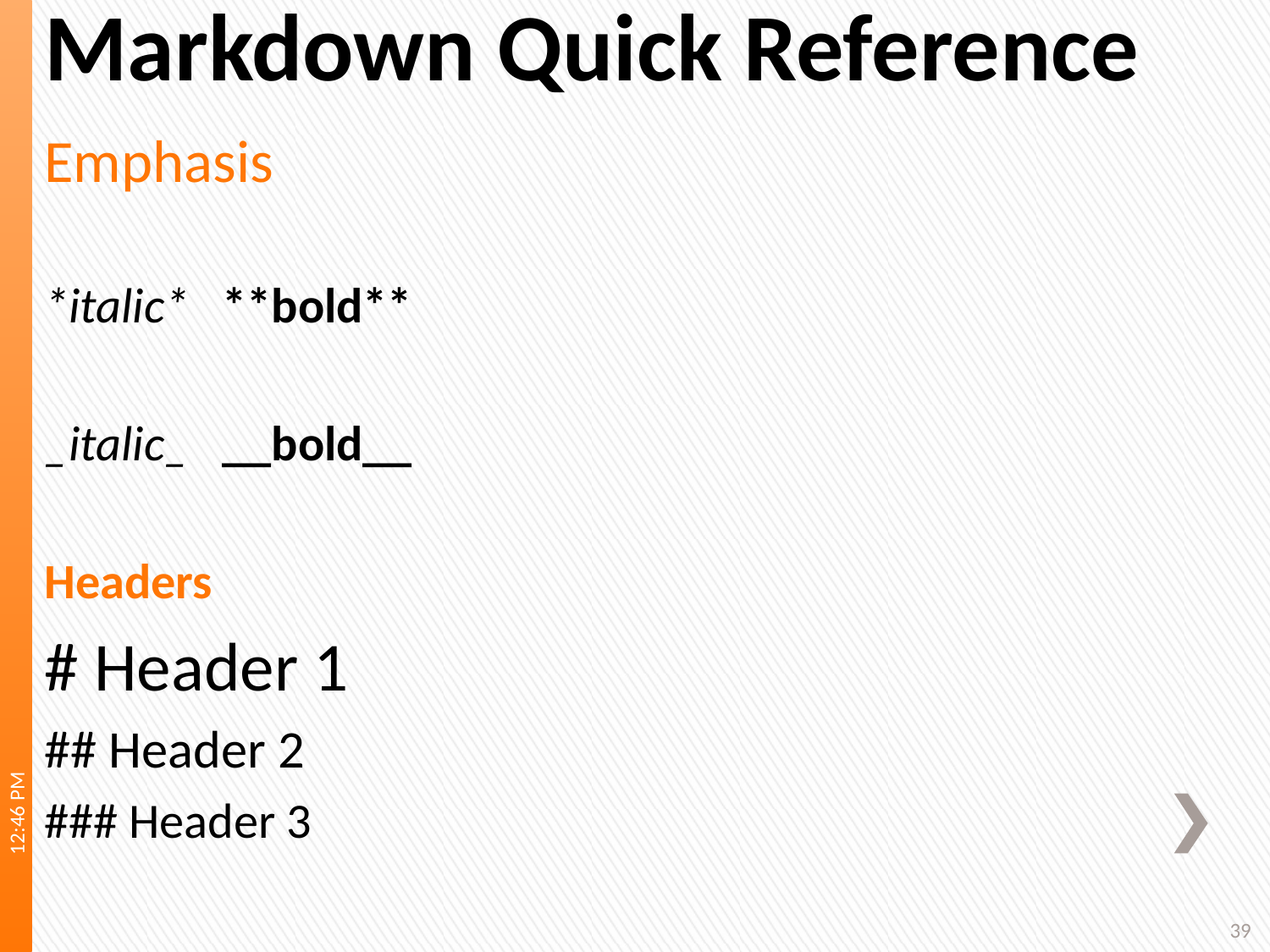

# Markdown Quick Reference
Emphasis

*italic*   **bold**

_italic_   __bold__

Headers
# Header 1
## Header 2
### Header 3
12:46 PM
39